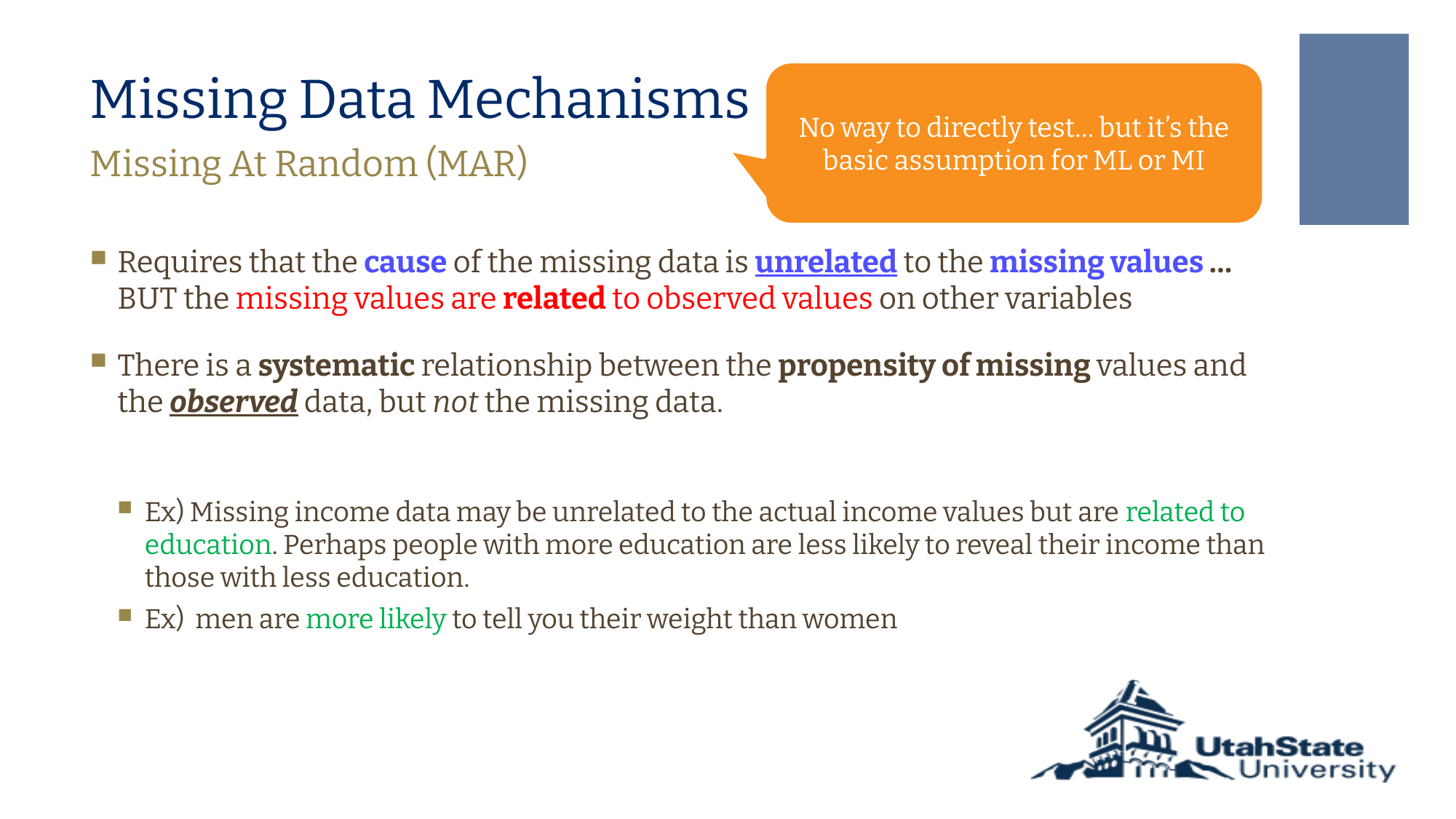

# Missing Data Mechanisms
No way to directly test… but it’s the basic assumption for ML or MI
Missing At Random (MAR)
Requires that the cause of the missing data is unrelated to the missing values …BUT the missing values are related to observed values on other variables
There is a systematic relationship between the propensity of missing values and the observed data, but not the missing data.

Ex) Missing income data may be unrelated to the actual income values but are related to education. Perhaps people with more education are less likely to reveal their income than those with less education.
Ex)  men are more likely to tell you their weight than women